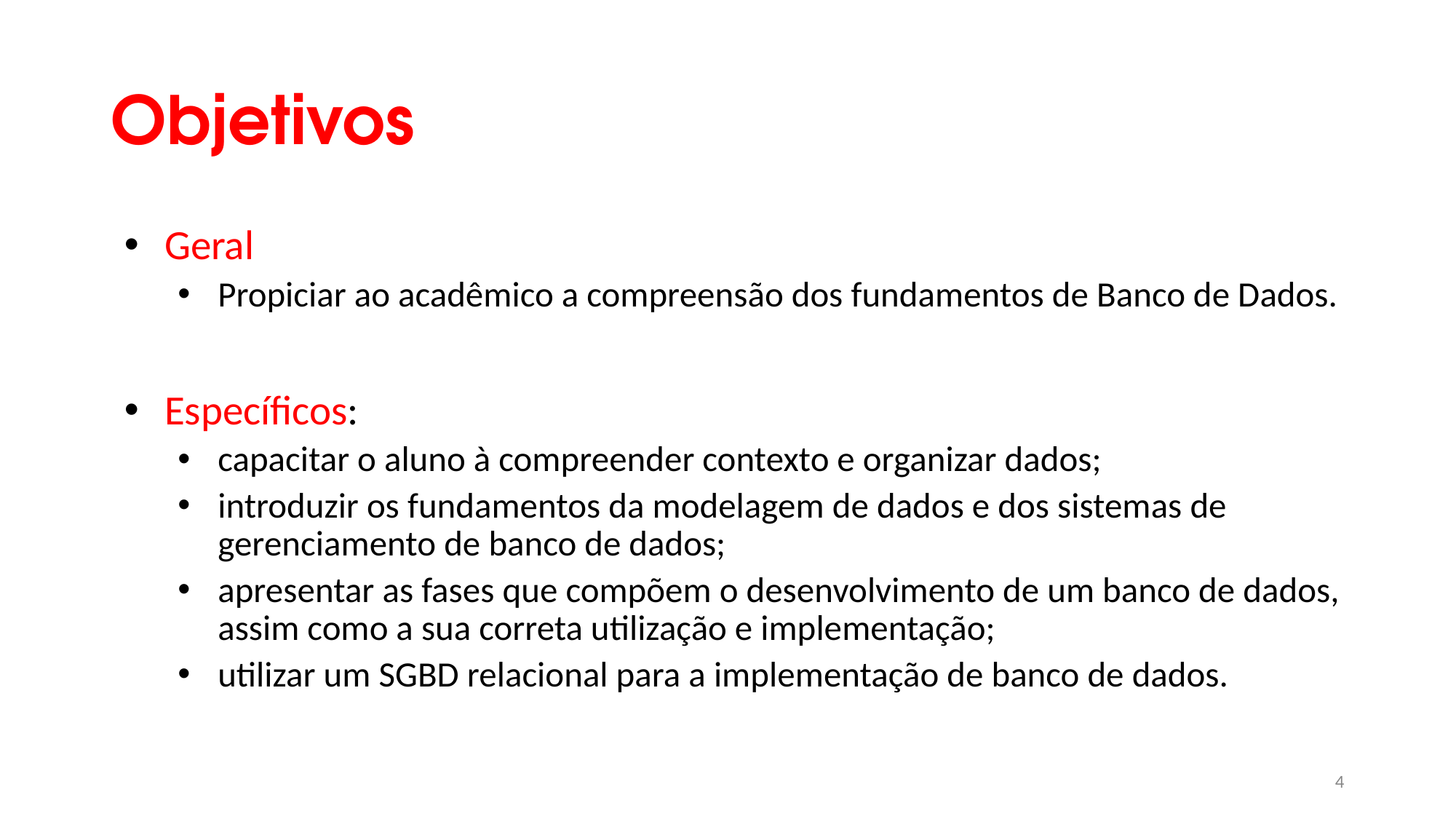

# Objetivos
Geral
Propiciar ao acadêmico a compreensão dos fundamentos de Banco de Dados.

Específicos:
capacitar o aluno à compreender contexto e organizar dados;
introduzir os fundamentos da modelagem de dados e dos sistemas de gerenciamento de banco de dados;
apresentar as fases que compõem o desenvolvimento de um banco de dados, assim como a sua correta utilização e implementação;
utilizar um SGBD relacional para a implementação de banco de dados.
4